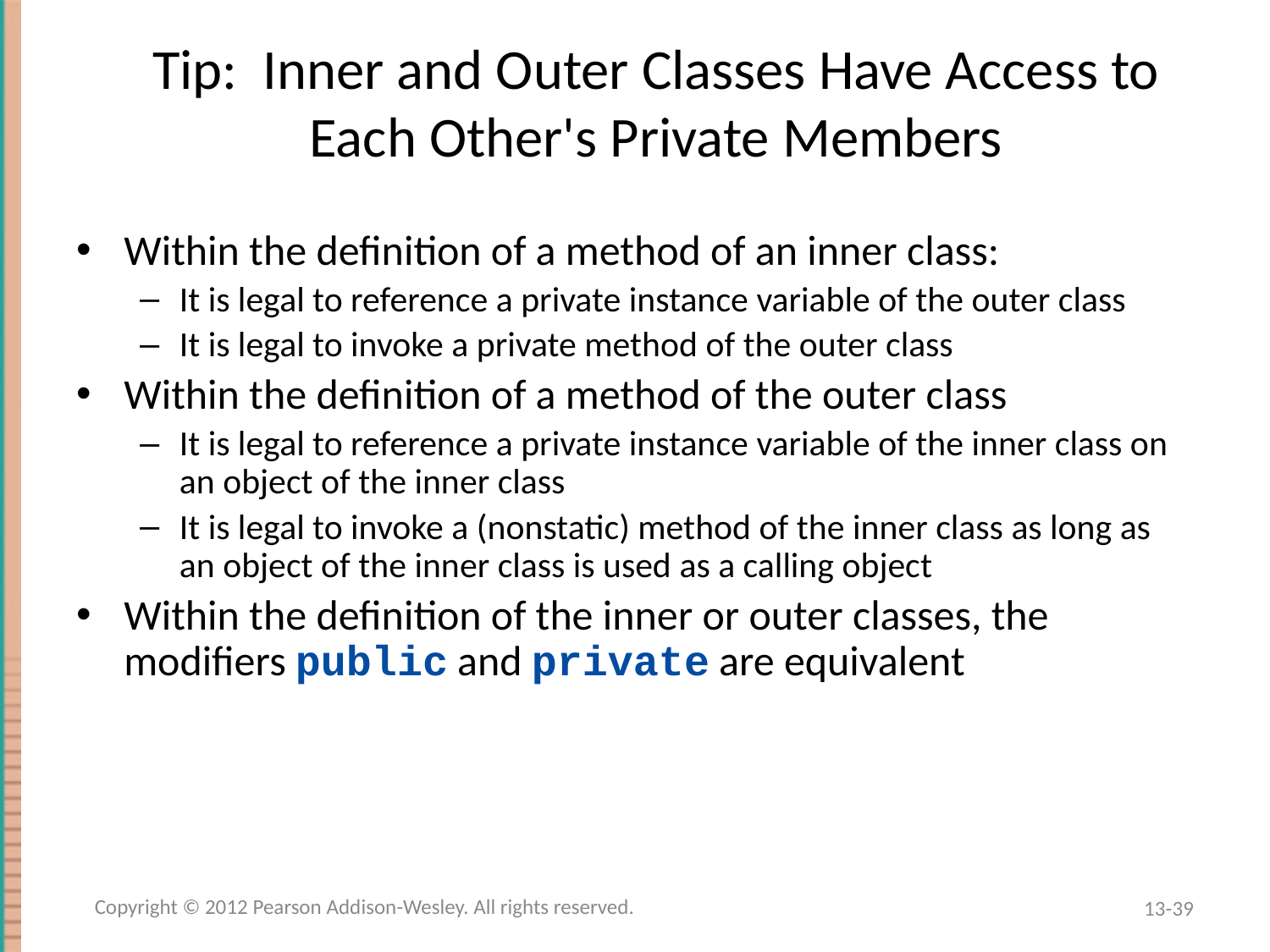

# Tip:  Inner and Outer Classes Have Access to Each Other's Private Members
Within the definition of a method of an inner class:
It is legal to reference a private instance variable of the outer class
It is legal to invoke a private method of the outer class
Within the definition of a method of the outer class
It is legal to reference a private instance variable of the inner class on an object of the inner class
It is legal to invoke a (nonstatic) method of the inner class as long as an object of the inner class is used as a calling object
Within the definition of the inner or outer classes, the modifiers public and private are equivalent
Copyright © 2012 Pearson Addison-Wesley. All rights reserved.
13-39